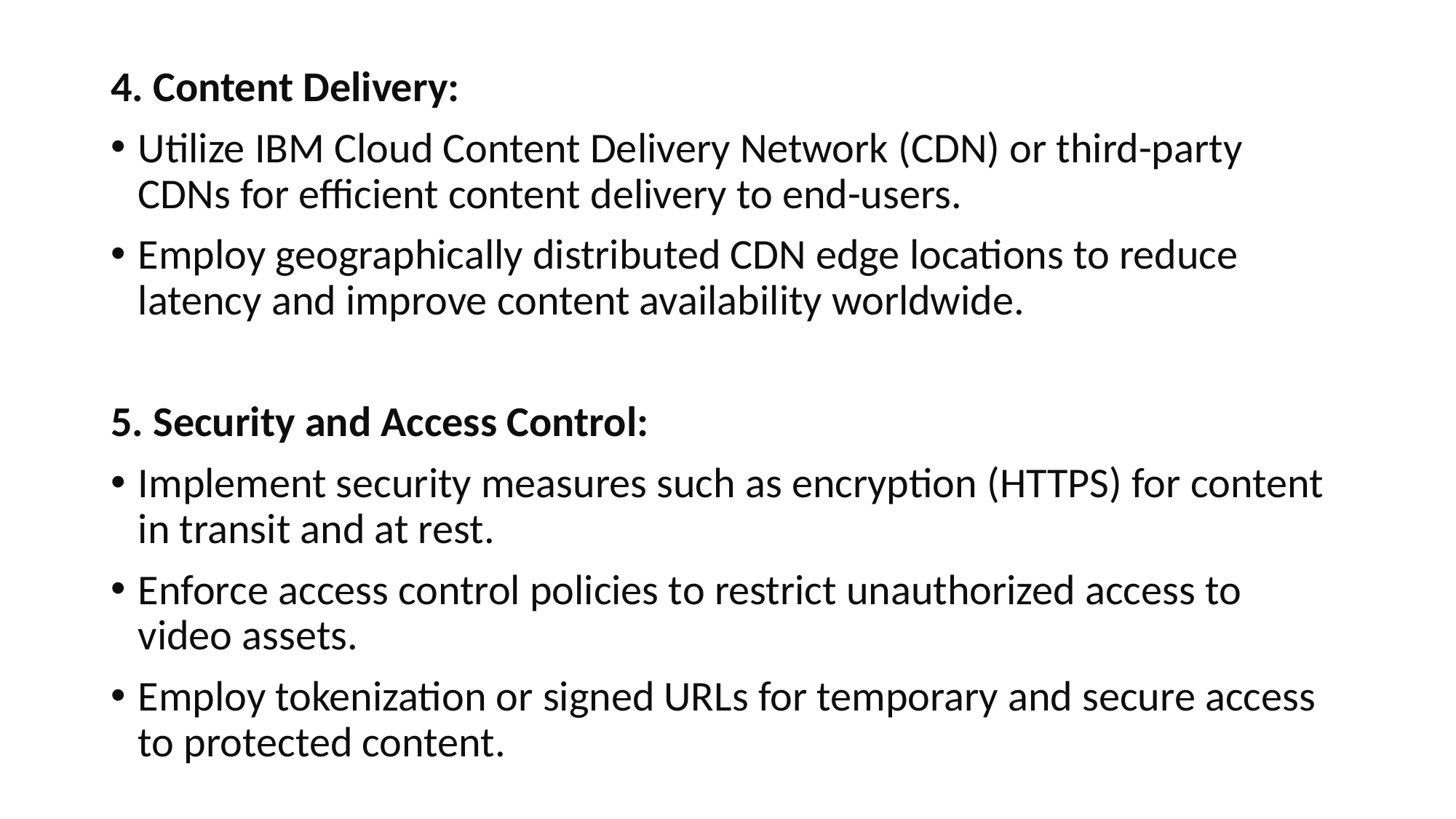

4. Content Delivery:
Utilize IBM Cloud Content Delivery Network (CDN) or third-party CDNs for efficient content delivery to end-users.
Employ geographically distributed CDN edge locations to reduce latency and improve content availability worldwide.

5. Security and Access Control:
Implement security measures such as encryption (HTTPS) for content in transit and at rest.
Enforce access control policies to restrict unauthorized access to video assets.
Employ tokenization or signed URLs for temporary and secure access to protected content.